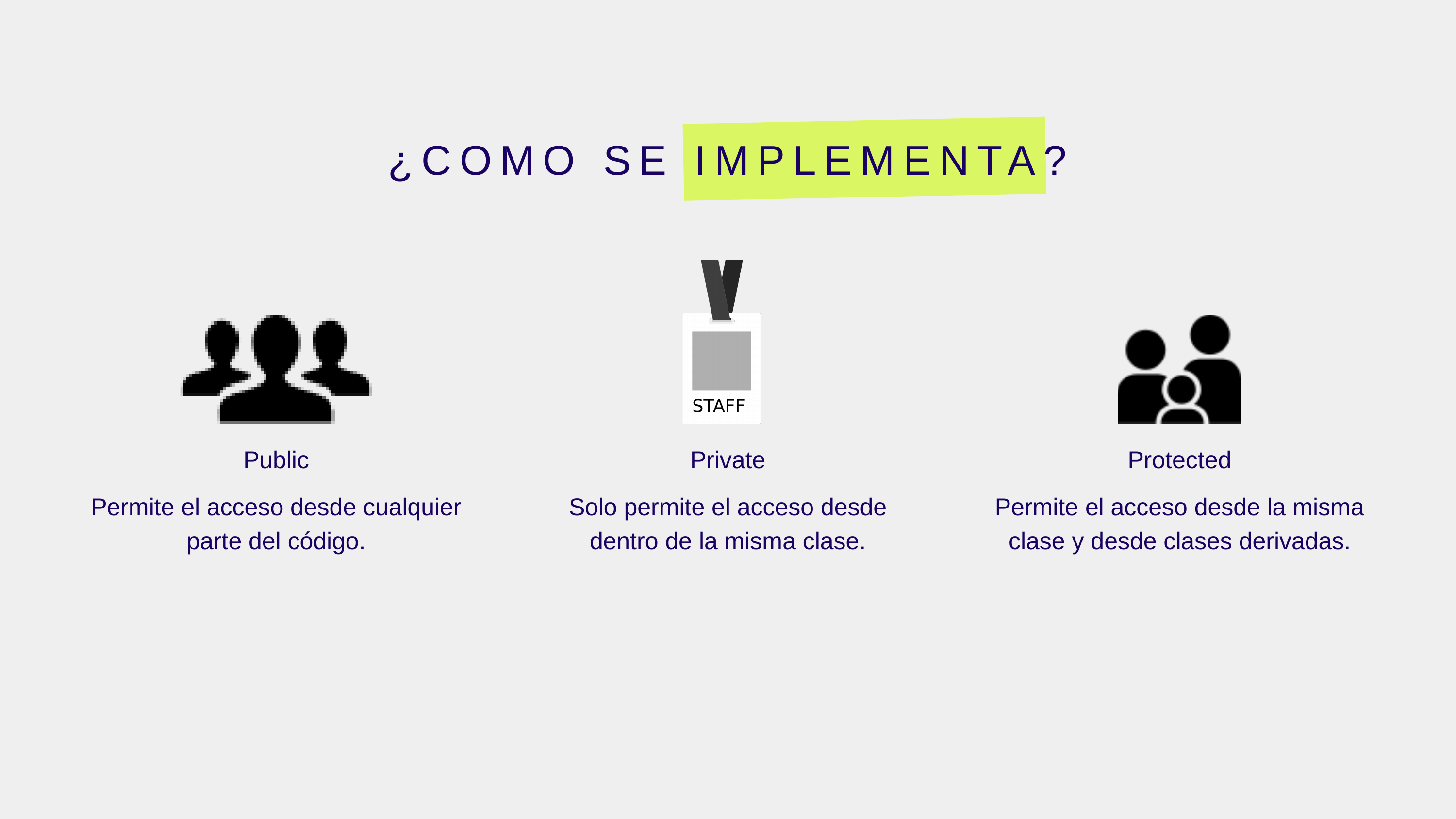

¿COMO SE IMPLEMENTA?

Public
Permite el acceso desde cualquier parte del código.
Private
Solo permite el acceso desde dentro de la misma clase.
Protected
Permite el acceso desde la misma clase y desde clases derivadas.